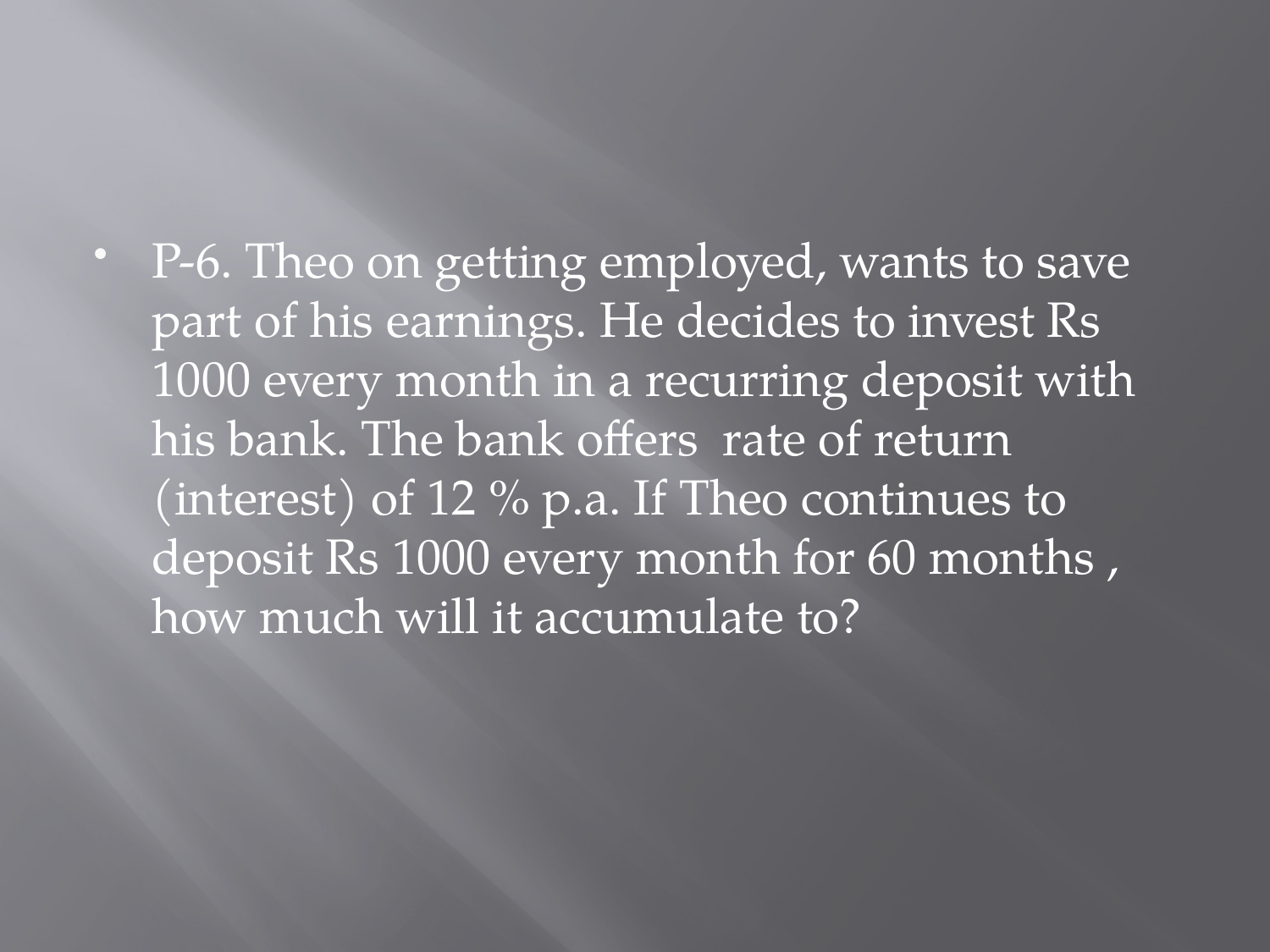

#
P-6. Theo on getting employed, wants to save part of his earnings. He decides to invest Rs 1000 every month in a recurring deposit with his bank. The bank offers  rate of return (interest) of 12 % p.a. If Theo continues to deposit Rs 1000 every month for 60 months , how much will it accumulate to?